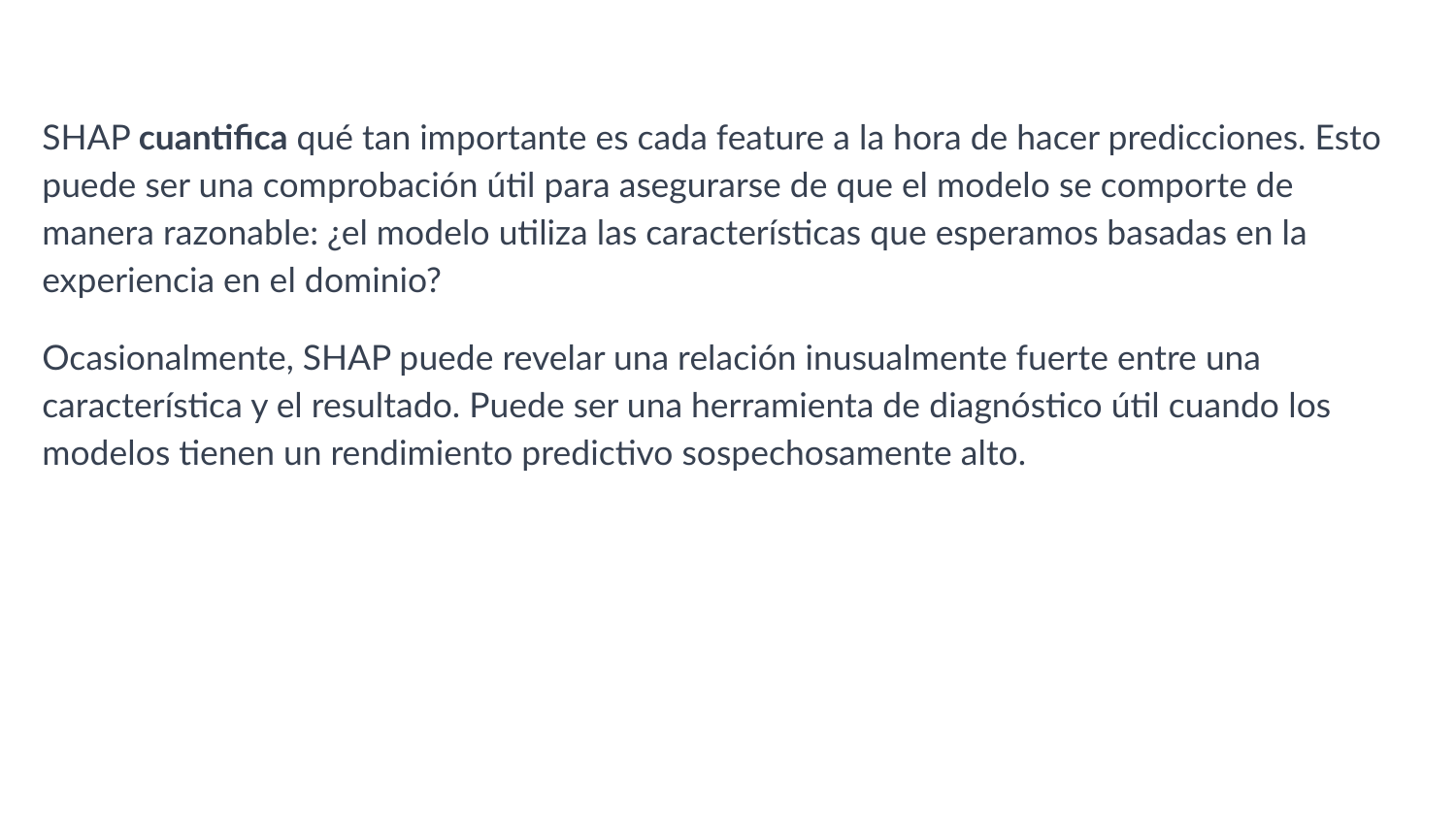

SHAP cuantifica qué tan importante es cada feature a la hora de hacer predicciones. Esto puede ser una comprobación útil para asegurarse de que el modelo se comporte de manera razonable: ¿el modelo utiliza las características que esperamos basadas en la experiencia en el dominio?
Ocasionalmente, SHAP puede revelar una relación inusualmente fuerte entre una característica y el resultado. Puede ser una herramienta de diagnóstico útil cuando los modelos tienen un rendimiento predictivo sospechosamente alto.